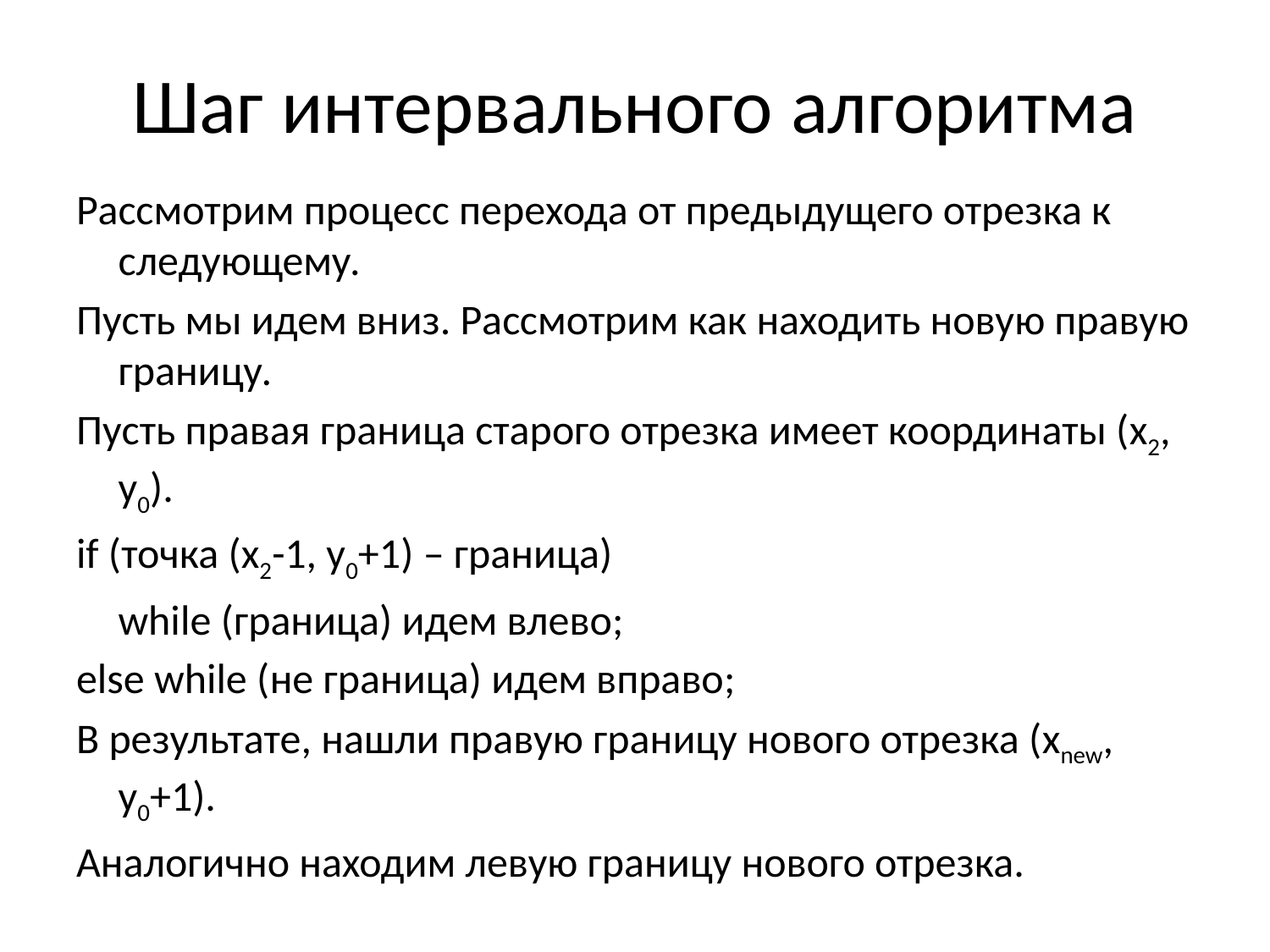

# Шаг интервального алгоритма
Рассмотрим процесс перехода от предыдущего отрезка к следующему.
Пусть мы идем вниз. Рассмотрим как находить новую правую границу.
Пусть правая граница старого отрезка имеет координаты (x2, y0).
if (точка (x2-1, y0+1) – граница)
	while (граница) идем влево;
else while (не граница) идем вправо;
В результате, нашли правую границу нового отрезка (xnew, y0+1).
Аналогично находим левую границу нового отрезка.